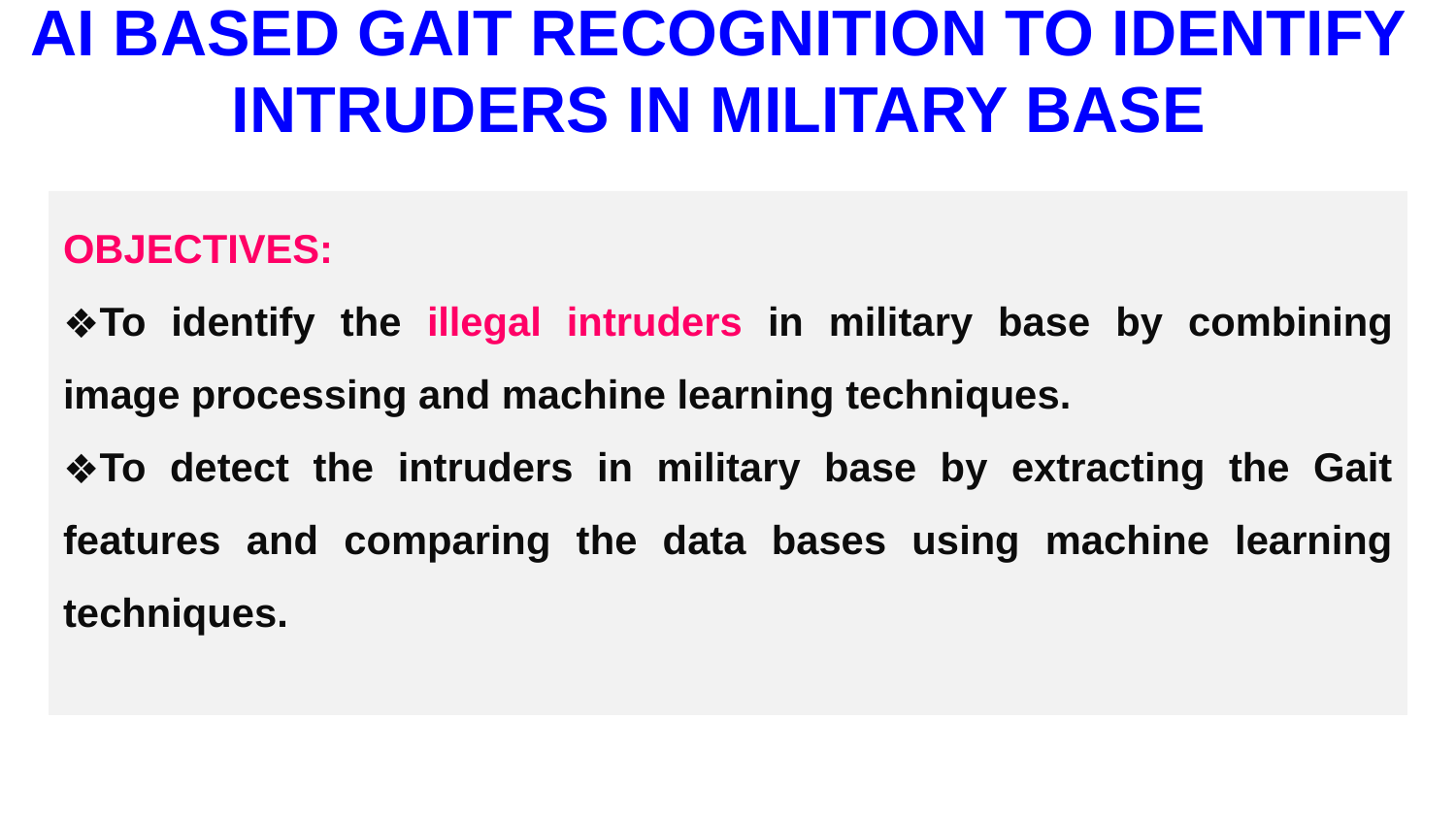

# AI BASED GAIT RECOGNITION TO IDENTIFY INTRUDERS IN MILITARY BASE
OBJECTIVES:
To identify the illegal intruders in military base by combining image processing and machine learning techniques.
To detect the intruders in military base by extracting the Gait features and comparing the data bases using machine learning techniques.